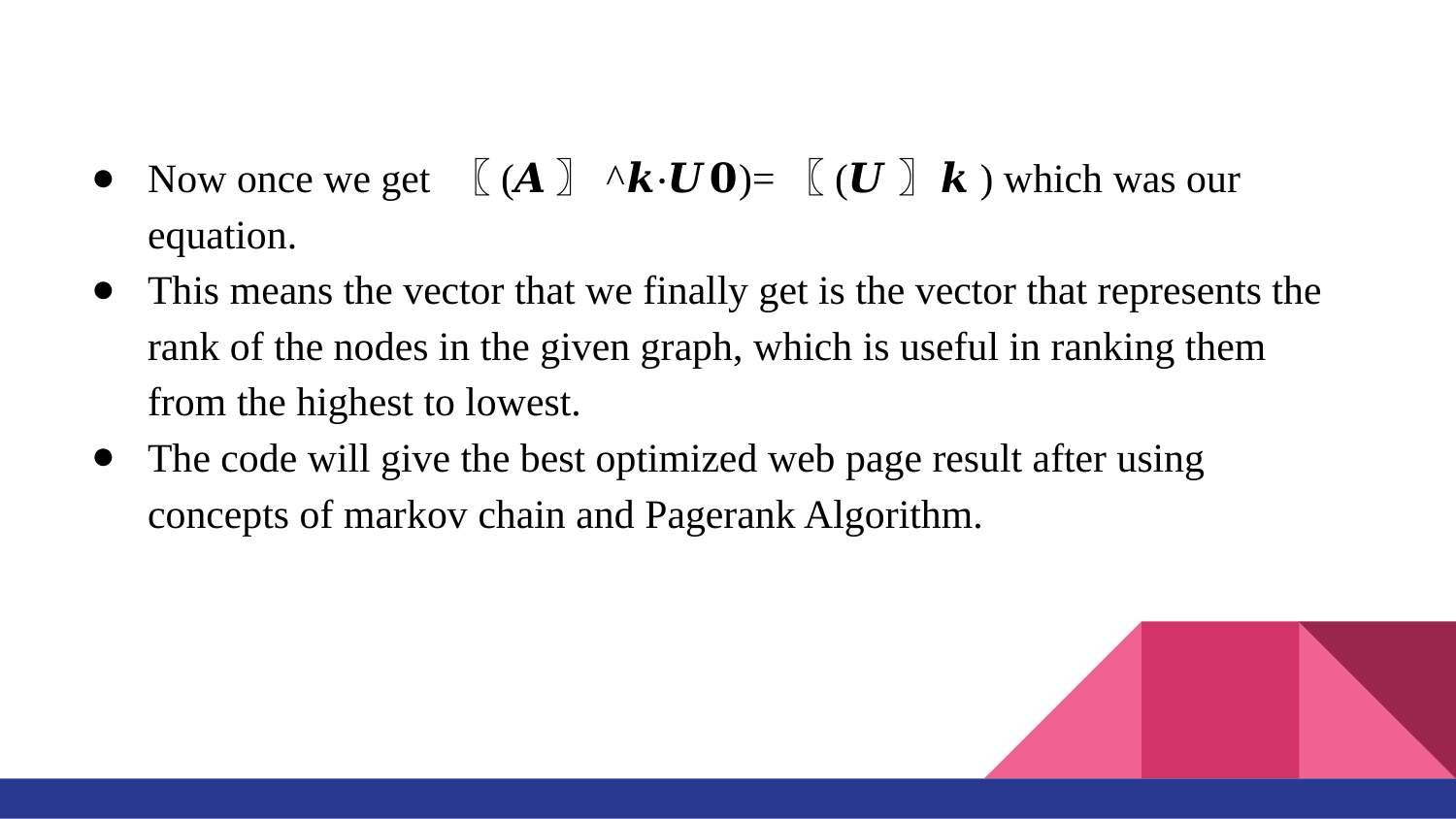

Now once we get 〖(𝑨〗^𝒌⋅𝑼𝟎)=〖(𝑼〗𝒌) which was our equation.
This means the vector that we finally get is the vector that represents the rank of the nodes in the given graph, which is useful in ranking them from the highest to lowest.
The code will give the best optimized web page result after using concepts of markov chain and Pagerank Algorithm.